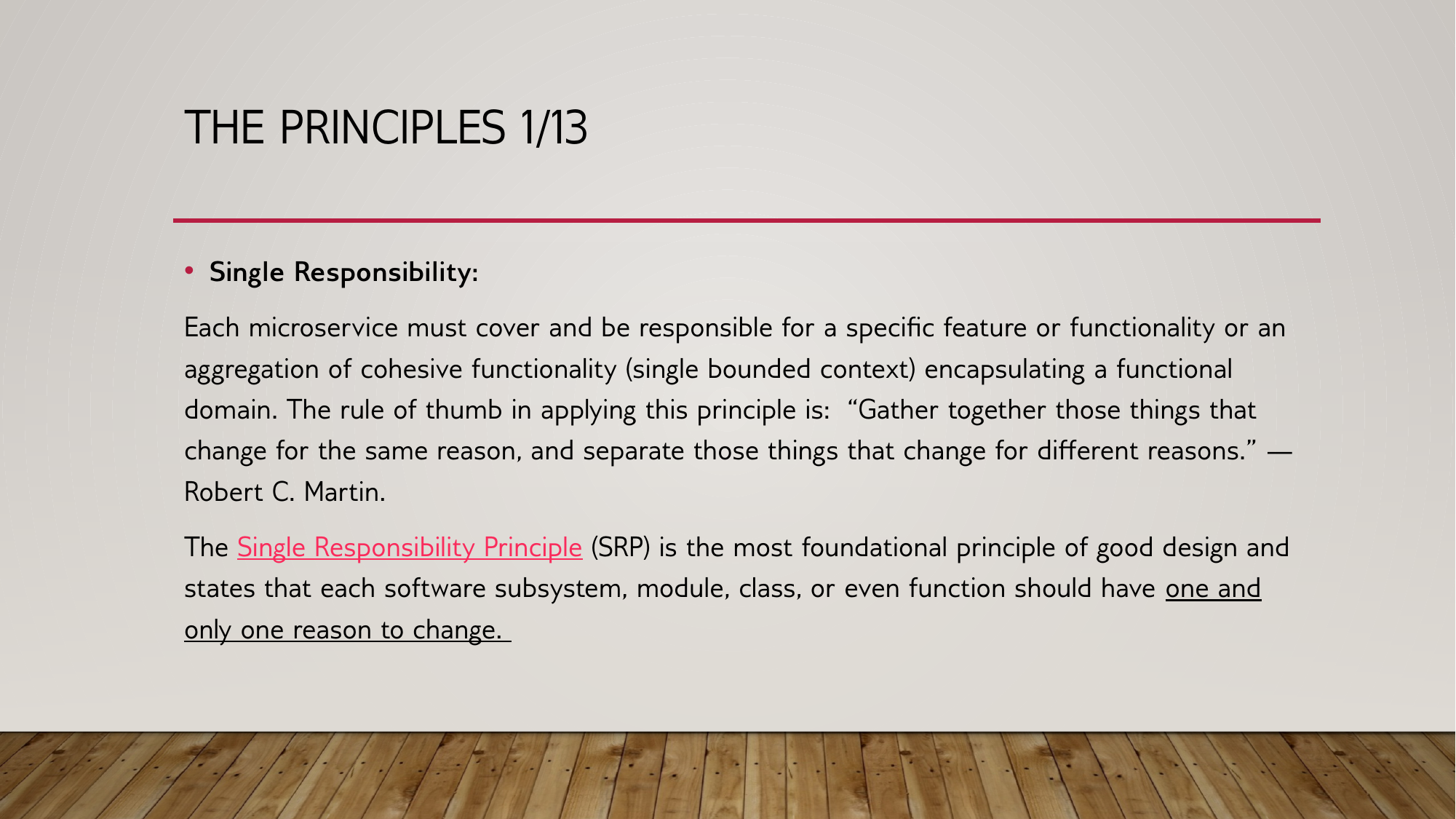

# The principles 1/13
Single Responsibility:
Each microservice must cover and be responsible for a specific feature or functionality or an aggregation of cohesive functionality (single bounded context) encapsulating a functional domain. The rule of thumb in applying this principle is:  “Gather together those things that change for the same reason, and separate those things that change for different reasons.” — Robert C. Martin.
The Single Responsibility Principle (SRP) is the most foundational principle of good design and states that each software subsystem, module, class, or even function should have one and only one reason to change.